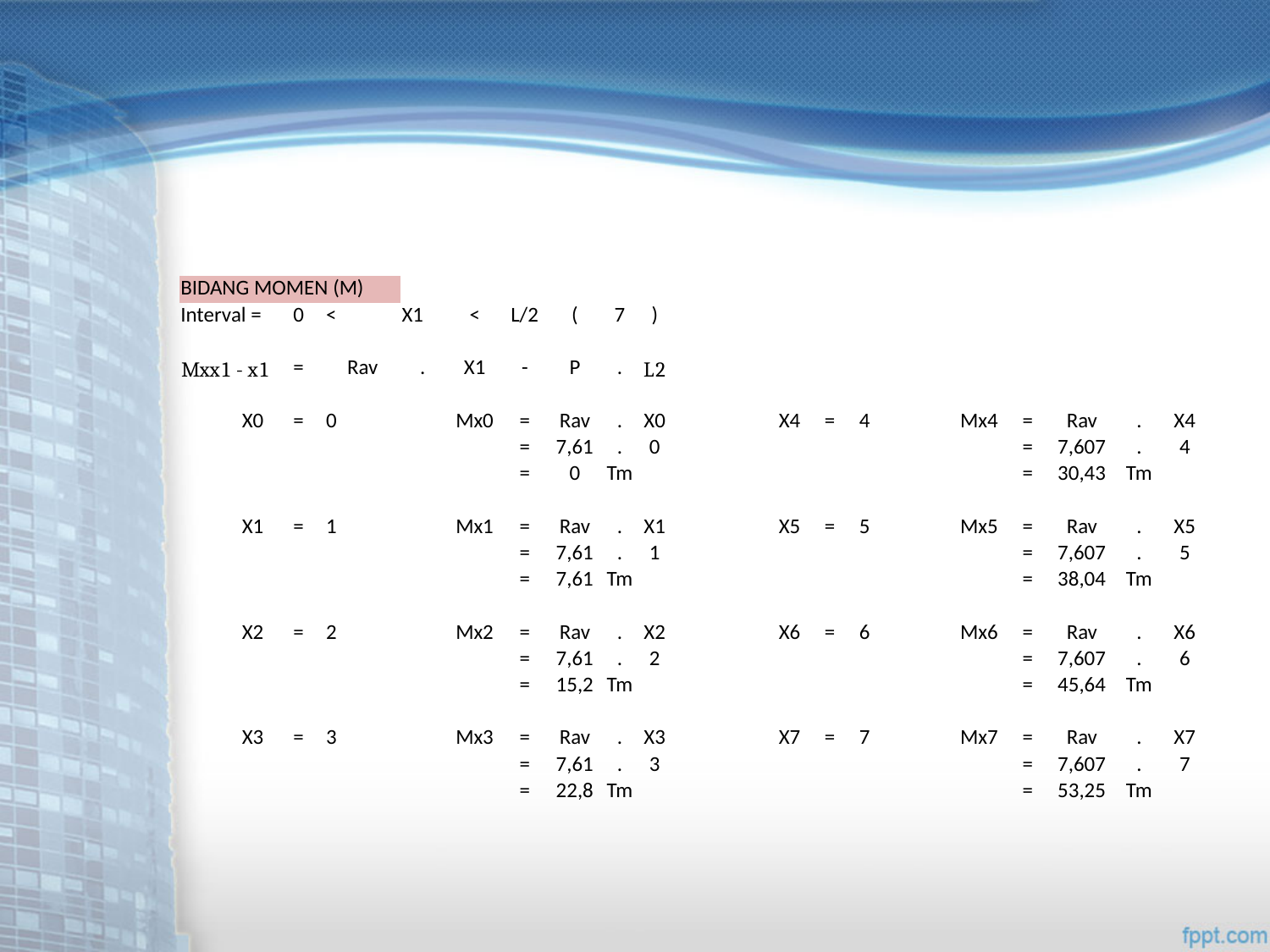

| BIDANG MOMEN (M) |  |  |  |  |  |  |  |  |  |  |  |  |  |  |  |  |  |  |  |
| --- | --- | --- | --- | --- | --- | --- | --- | --- | --- | --- | --- | --- | --- | --- | --- | --- | --- | --- | --- |
| Interval = |  | 0 | < | X1 | < | L/2 | ( | 7 | ) |  |  |  |  |  |  |  |  |  |  |
|  |  |  |  |  |  |  |  |  |  |  |  |  |  |  |  |  |  |  |  |
| Mxx1 - x1 |  | = | Rav | . | X1 | - | P | . | L2 |  |  |  |  |  |  |  |  |  |  |
|  |  |  |  |  |  |  |  |  |  |  |  |  |  |  |  |  |  |  |  |
|  | X0 | = | 0 |  | Mx0 | = | Rav | . | X0 |  | X4 | = | 4 |  | Mx4 | = | Rav | . | X4 |
|  |  |  |  |  |  | = | 7,61 | . | 0 |  |  |  |  |  |  | = | 7,607 | . | 4 |
|  |  |  |  |  |  | = | 0 | Tm |  |  |  |  |  |  |  | = | 30,43 | Tm |  |
|  |  |  |  |  |  |  |  |  |  |  |  |  |  |  |  |  |  |  |  |
|  | X1 | = | 1 |  | Mx1 | = | Rav | . | X1 |  | X5 | = | 5 |  | Mx5 | = | Rav | . | X5 |
|  |  |  |  |  |  | = | 7,61 | . | 1 |  |  |  |  |  |  | = | 7,607 | . | 5 |
|  |  |  |  |  |  | = | 7,61 | Tm |  |  |  |  |  |  |  | = | 38,04 | Tm |  |
|  |  |  |  |  |  |  |  |  |  |  |  |  |  |  |  |  |  |  |  |
|  | X2 | = | 2 |  | Mx2 | = | Rav | . | X2 |  | X6 | = | 6 |  | Mx6 | = | Rav | . | X6 |
|  |  |  |  |  |  | = | 7,61 | . | 2 |  |  |  |  |  |  | = | 7,607 | . | 6 |
|  |  |  |  |  |  | = | 15,2 | Tm |  |  |  |  |  |  |  | = | 45,64 | Tm |  |
|  |  |  |  |  |  |  |  |  |  |  |  |  |  |  |  |  |  |  |  |
|  | X3 | = | 3 |  | Mx3 | = | Rav | . | X3 |  | X7 | = | 7 |  | Mx7 | = | Rav | . | X7 |
|  |  |  |  |  |  | = | 7,61 | . | 3 |  |  |  |  |  |  | = | 7,607 | . | 7 |
|  |  |  |  |  |  | = | 22,8 | Tm |  |  |  |  |  |  |  | = | 53,25 | Tm |  |